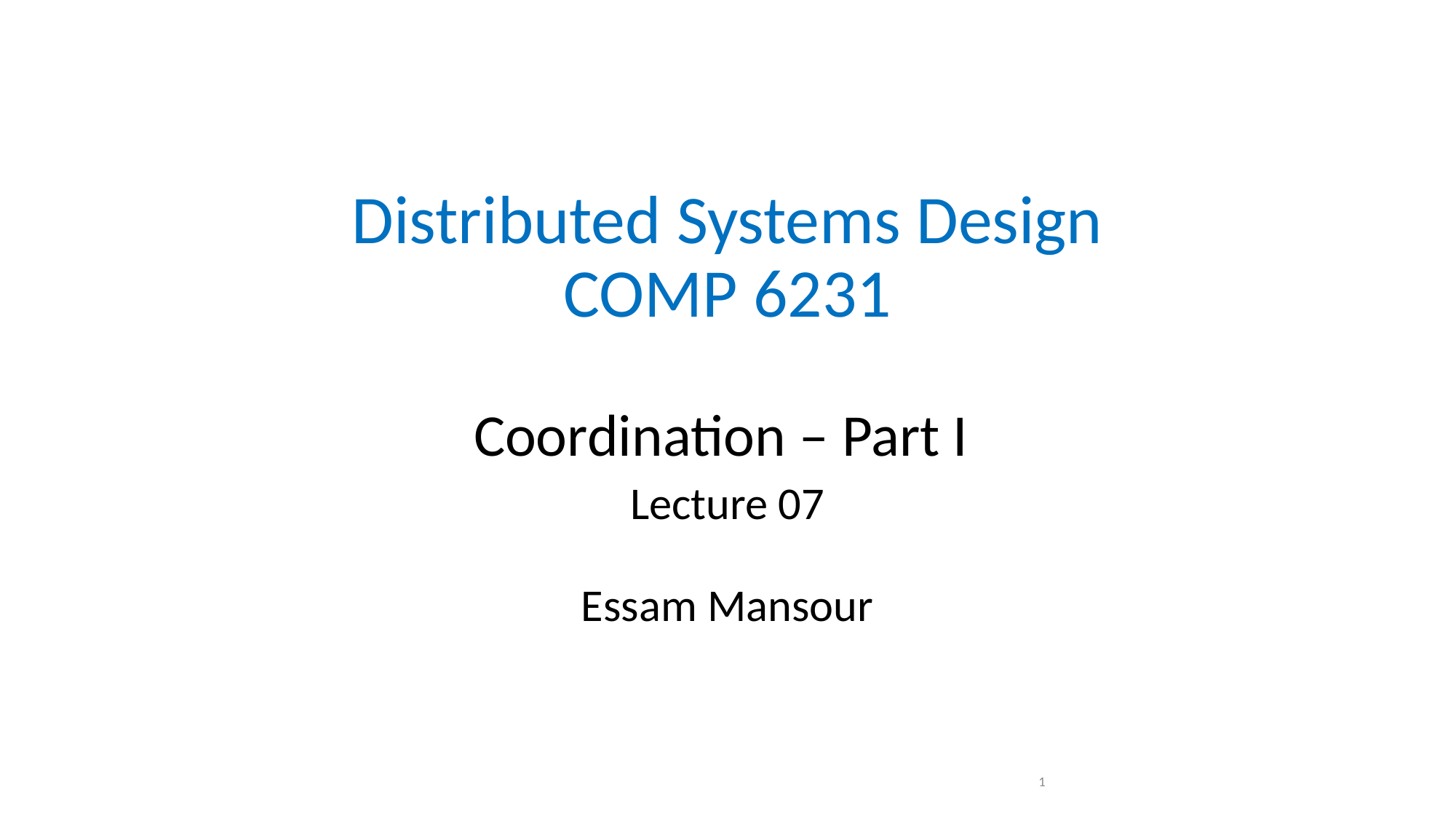

# Distributed Systems Design COMP 6231
Coordination – Part I
Lecture 07

Essam Mansour
1